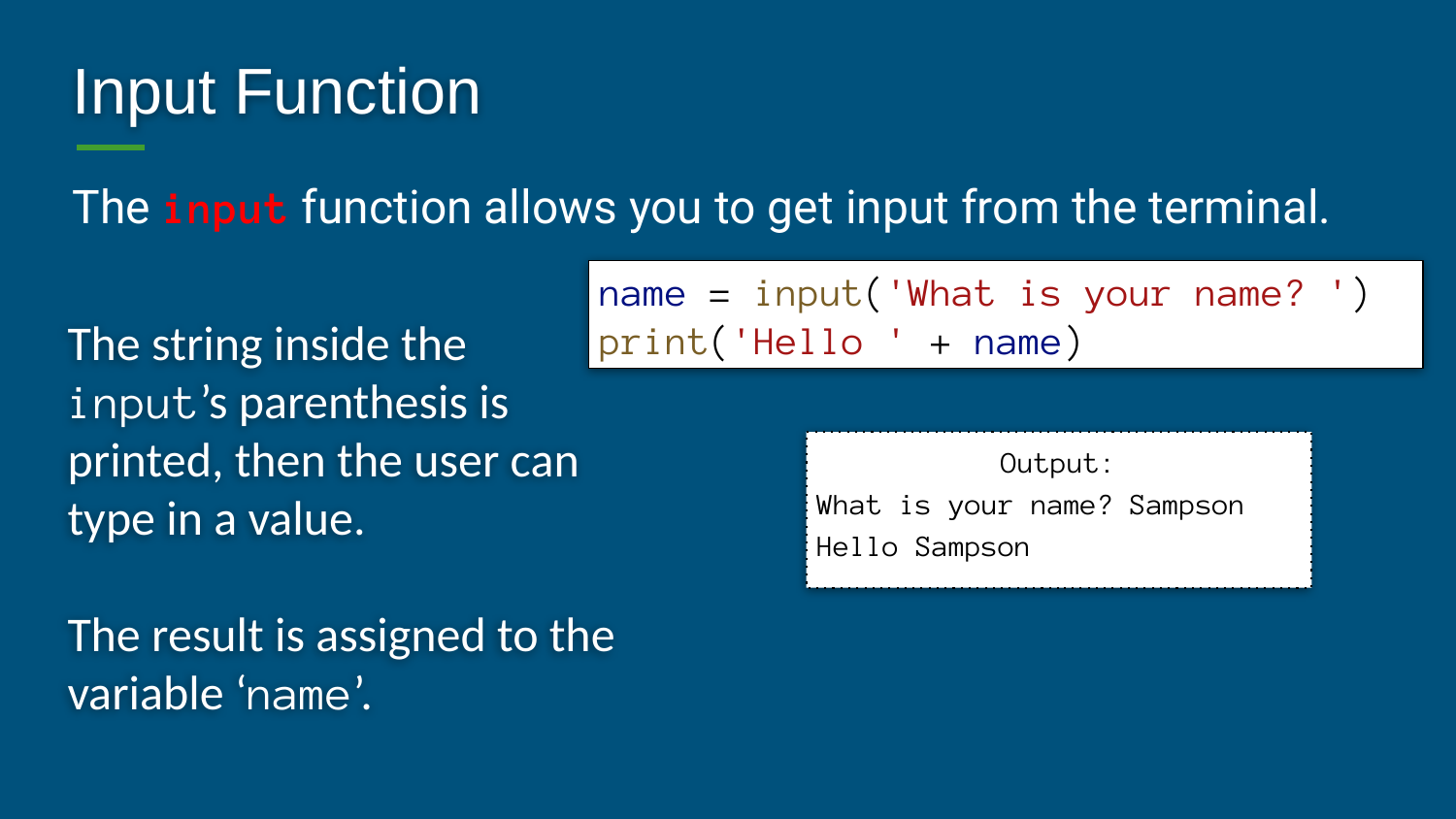

# Input Function
The input function allows you to get input from the terminal.
name = input('What is your name? ')
print('Hello ' + name)
The string inside the input’s parenthesis is printed, then the user can type in a value.

The result is assigned to the variable ‘name’.
Output:
What is your name? Sampson
Hello Sampson